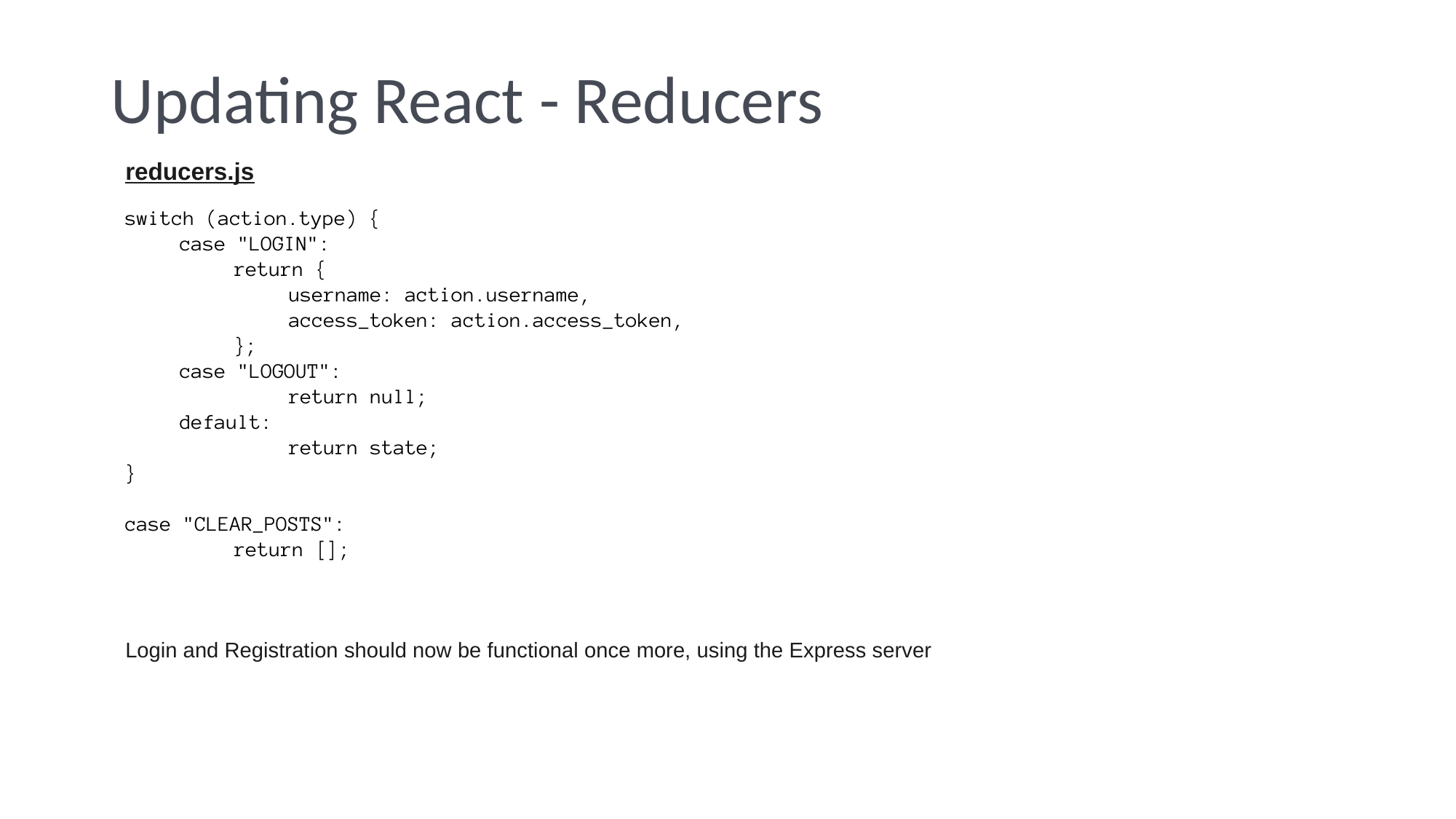

# Updating React - Reducers
reducers.js

switch (action.type) {
case "LOGIN":
return {
username: action.username,
access_token: action.access_token,
};
case "LOGOUT":
	return null;
default:
	return state;
}

case "CLEAR_POSTS":
	return [];

Login and Registration should now be functional once more, using the Express server